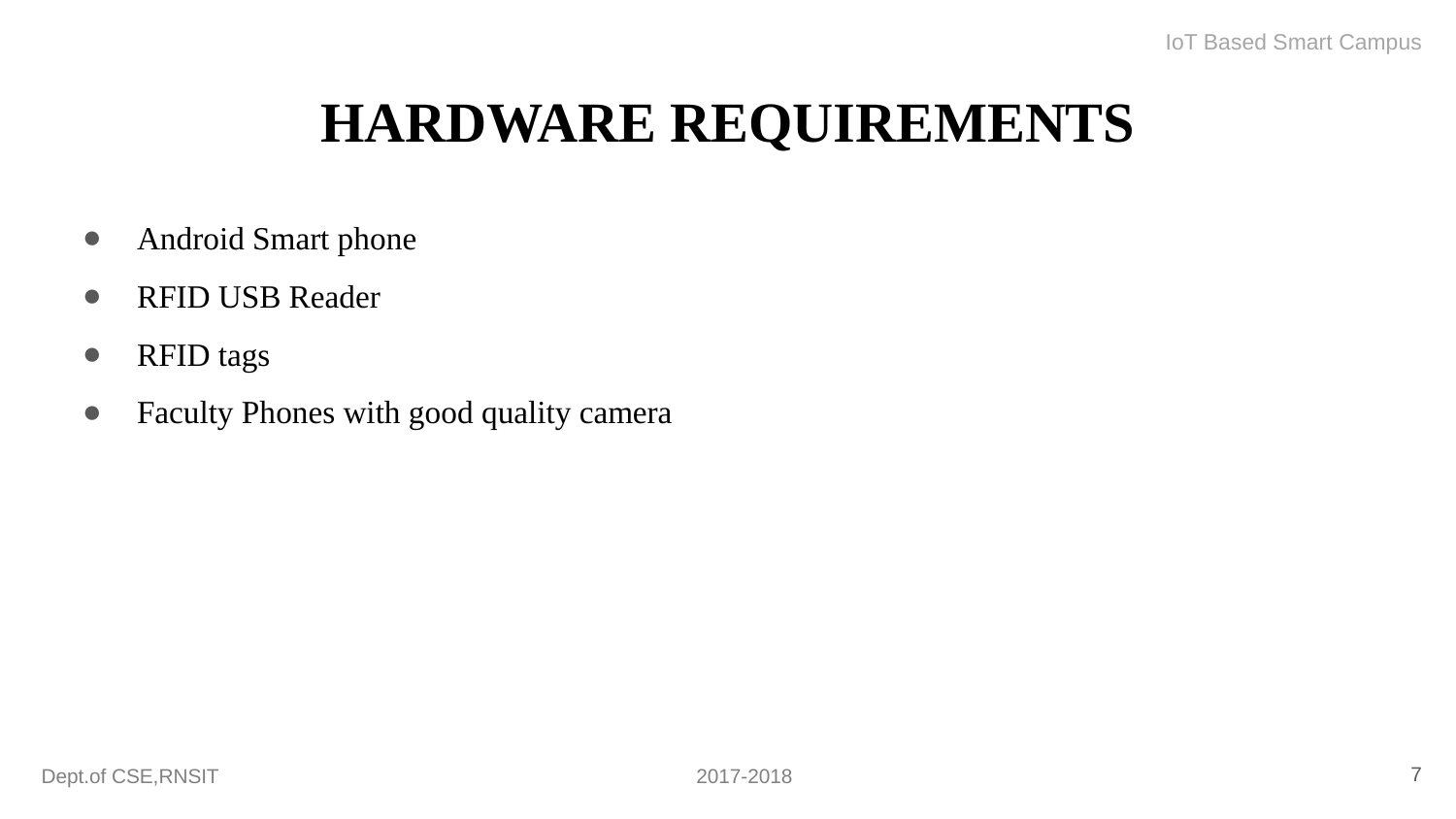

IoT Based Smart Campus
# HARDWARE REQUIREMENTS
Android Smart phone
RFID USB Reader
RFID tags
Faculty Phones with good quality camera
7
Dept.of CSE,RNSIT 			             2017-2018